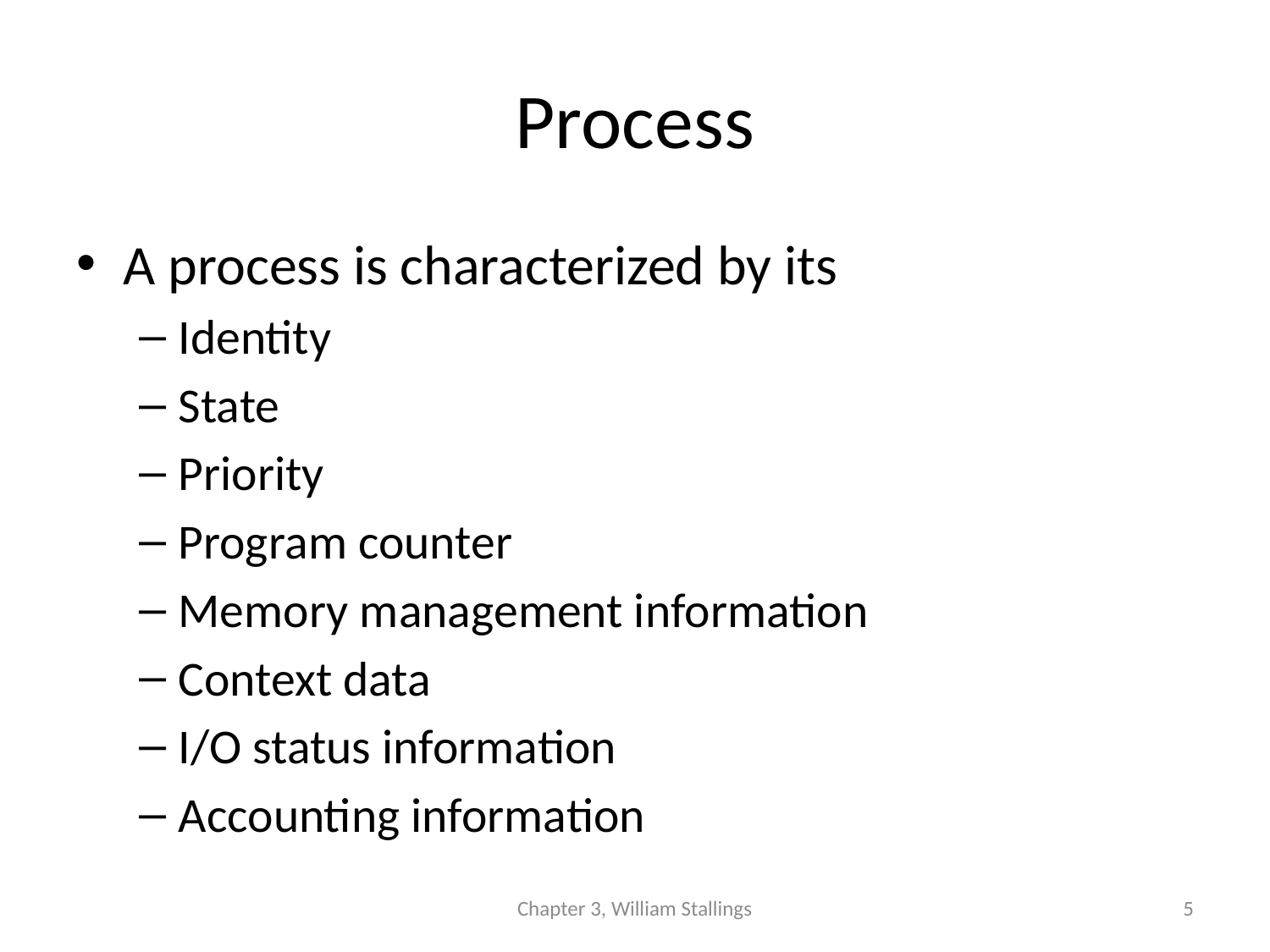

# Process
A process is characterized by its
Identity
State
Priority
Program counter
Memory management information
Context data
I/O status information
Accounting information
Chapter 3, William Stallings
5